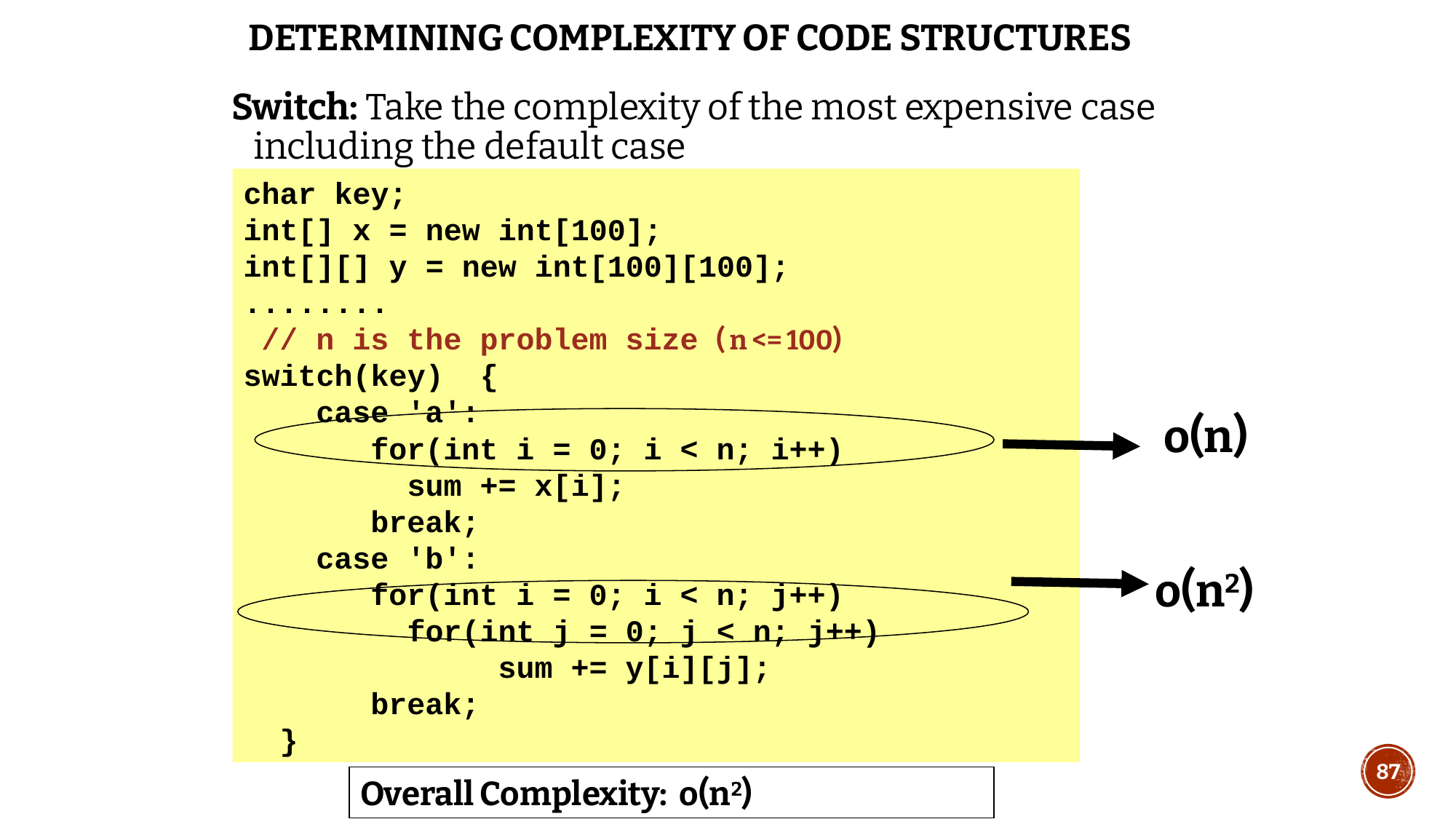

# Determining complexity of code structures
Switch: Take the complexity of the most expensive case including the default case
char key;
int[] x = new int[100];
int[][] y = new int[100][100];
........
 // n is the problem size ( n <= 100)
switch(key)  {
    case 'a':
       for(int i = 0; i < n; i++)
         sum += x[i];
       break;
    case 'b':
       for(int i = 0; i < n; j++)
         for(int j = 0; j < n; j++)
              sum += y[i][j];
       break;
  }
o(n)

o(n2)

87
Overall Complexity:  o(n2)